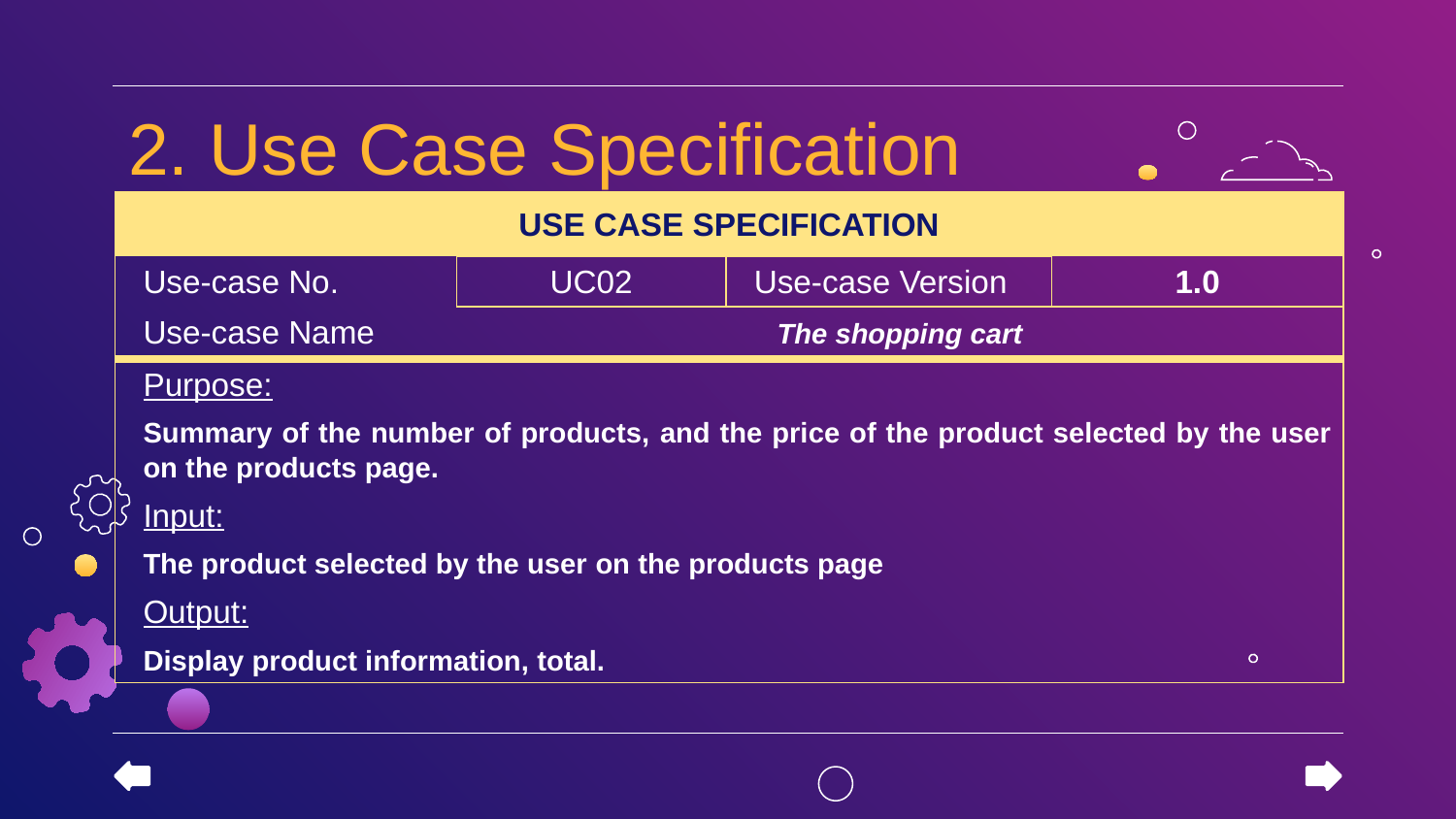

# 2. Use Case Specification

| USE CASE SPECIFICATION |  |  |  |
| --- | --- | --- | --- |
| Use-case No. | UC02 | Use-case Version | 1.0 |
| Use-case Name | The shopping cart |  |  |
| Purpose: Summary of the number of products, and the price of the product selected by the user on the products page. Input: The product selected by the user on the products page Output: Display product information, total. |  |  |  |